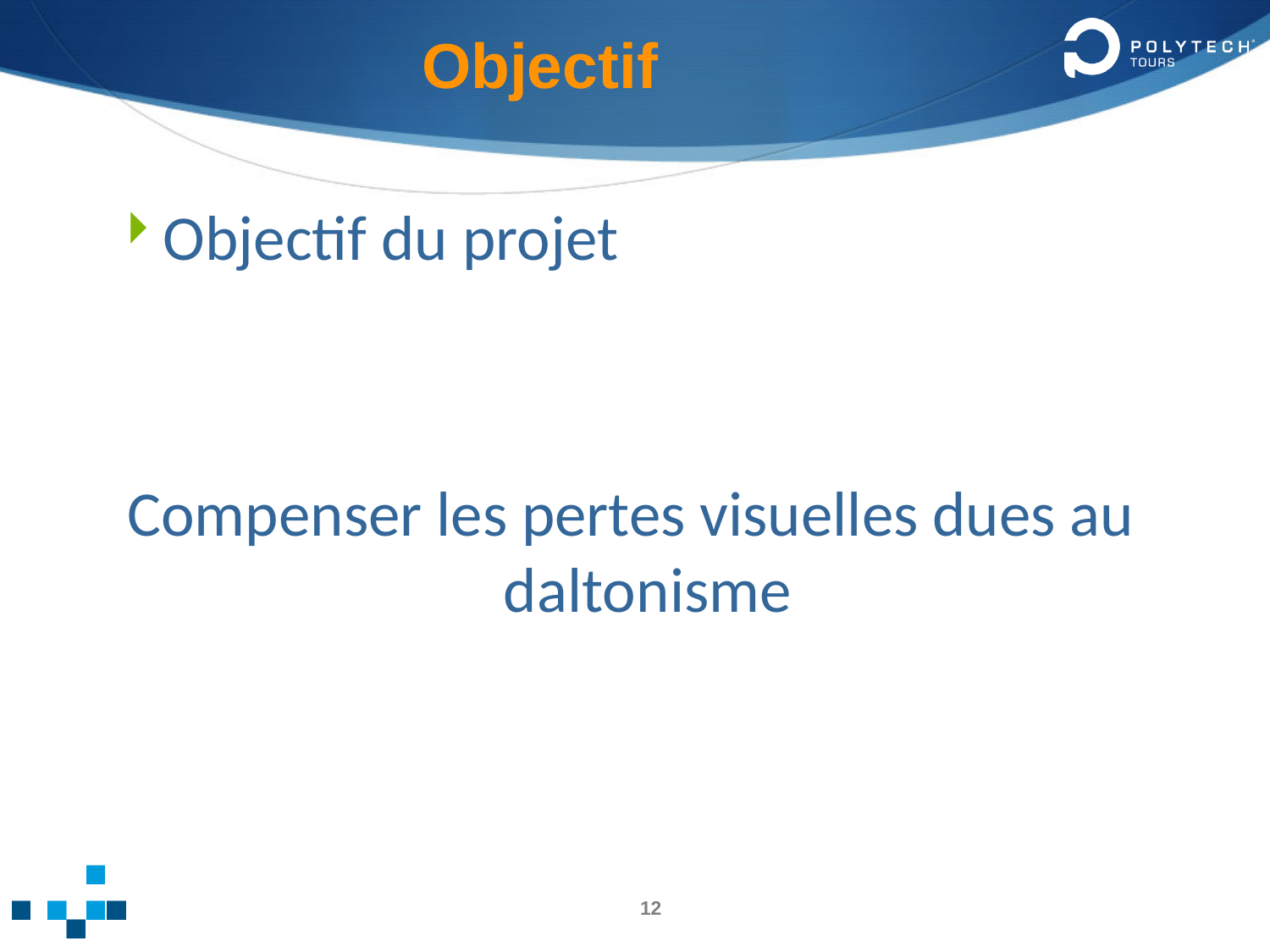

Objectif
Objectif du projet

Compenser les pertes visuelles dues au daltonisme
12